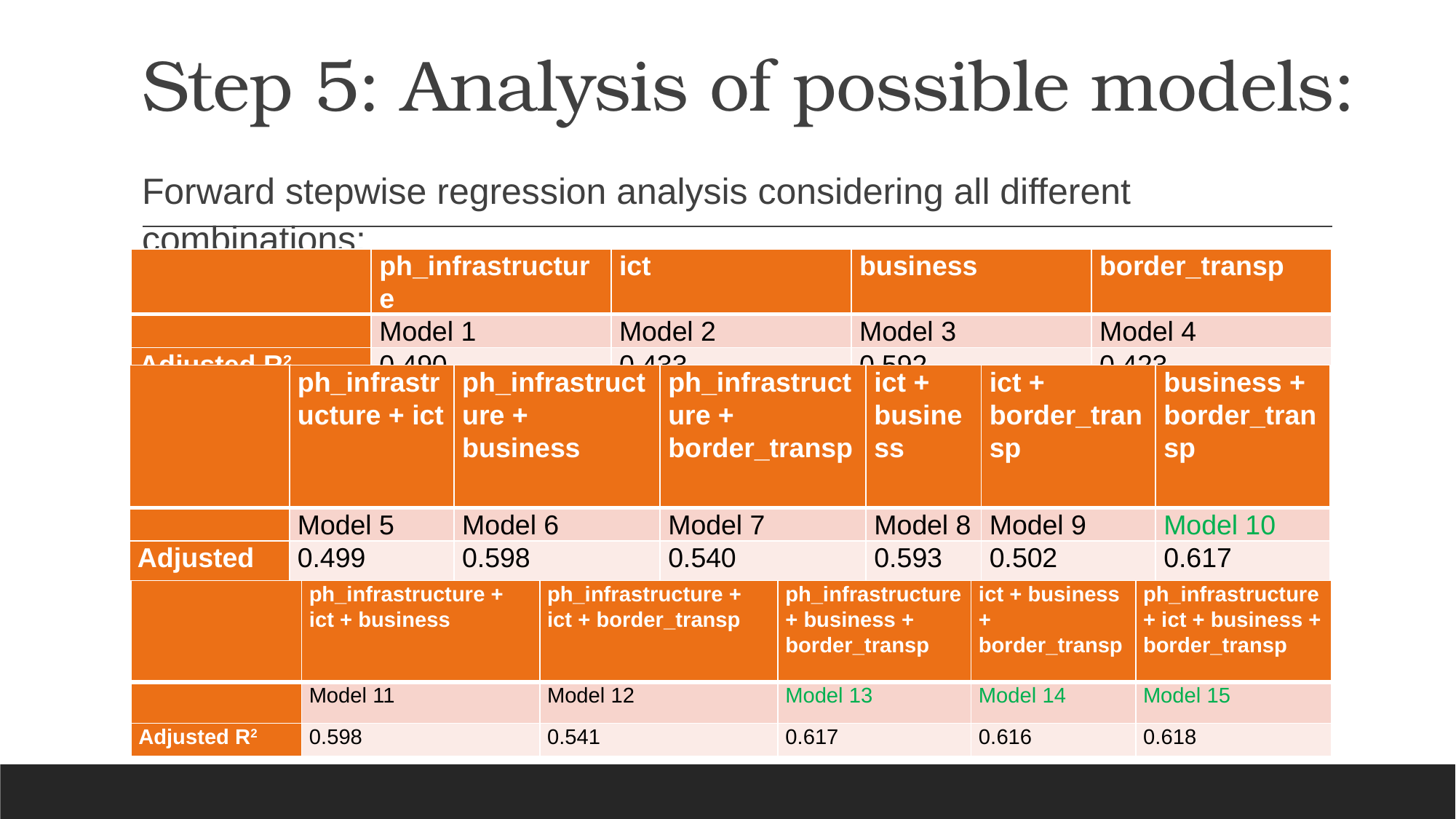

# Step 5: Analysis of possible models:
Forward stepwise regression analysis considering all different combinations:

|  | ph\_infrastructure | ict | business | border\_transp |
| --- | --- | --- | --- | --- |
|  | Model 1 | Model 2 | Model 3 | Model 4 |
| Adjusted R2 | 0.490 | 0.433 | 0.592 | 0.423 |

|  | ph\_infrastructure + ict | ph\_infrastructure + business | ph\_infrastructure + border\_transp | ict + business | ict + border\_transp | business + border\_transp |
| --- | --- | --- | --- | --- | --- | --- |
|  | Model 5 | Model 6 | Model 7 | Model 8 | Model 9 | Model 10 |
| Adjusted R2 | 0.499 | 0.598 | 0.540 | 0.593 | 0.502 | 0.617 |
|  | ph\_infrastructure + ict + business | ph\_infrastructure + ict + border\_transp | ph\_infrastructure + business + border\_transp | ict + business + border\_transp | ph\_infrastructure + ict + business + border\_transp |
| --- | --- | --- | --- | --- | --- |
|  | Model 11 | Model 12 | Model 13 | Model 14 | Model 15 |
| Adjusted R2 | 0.598 | 0.541 | 0.617 | 0.616 | 0.618 |